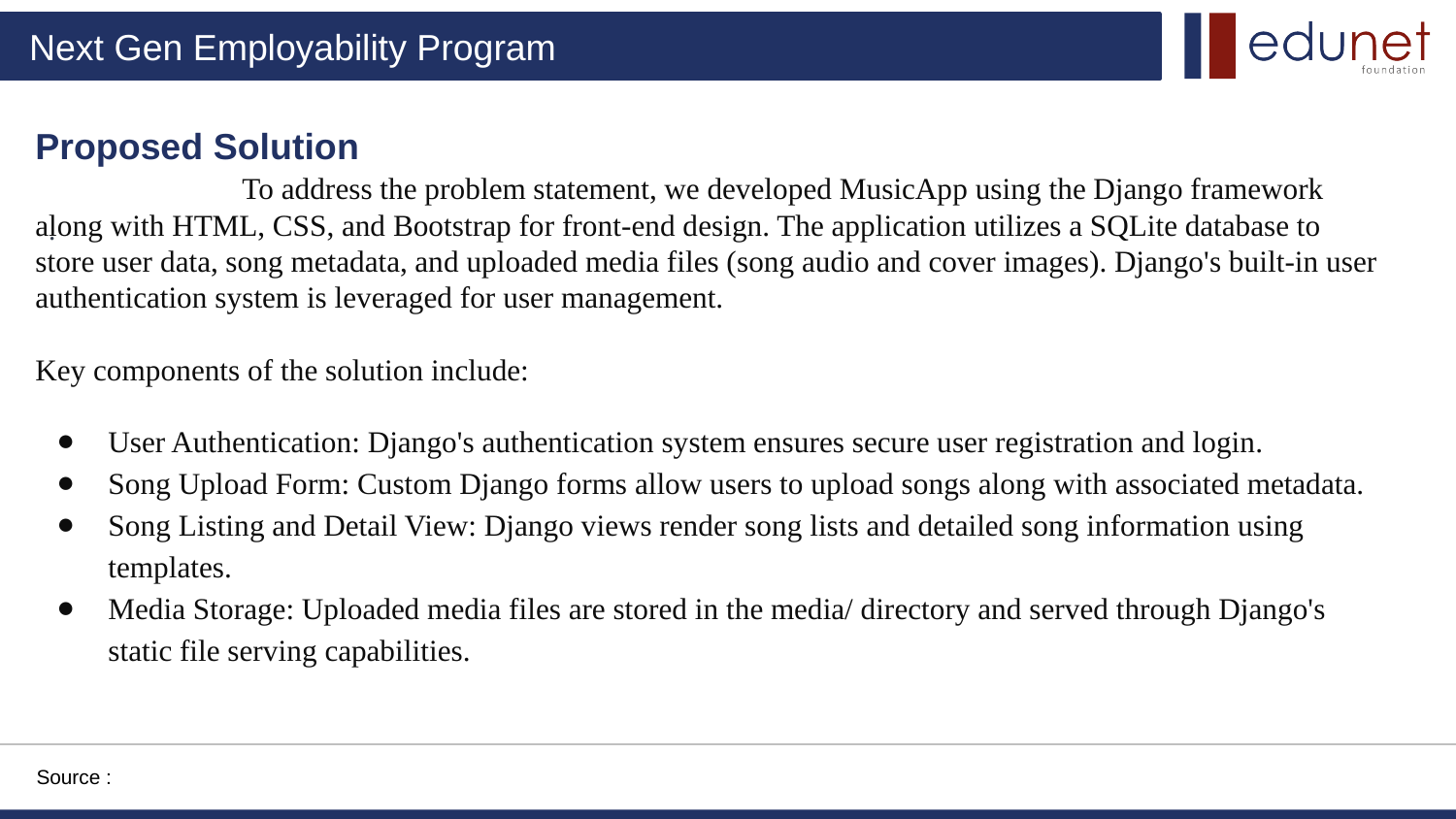

# Proposed Solution
                       To address the problem statement, we developed MusicApp using the Django framework along with HTML, CSS, and Bootstrap for front-end design. The application utilizes a SQLite database to store user data, song metadata, and uploaded media files (song audio and cover images). Django's built-in user authentication system is leveraged for user management.
Key components of the solution include:
User Authentication: Django's authentication system ensures secure user registration and login.
Song Upload Form: Custom Django forms allow users to upload songs along with associated metadata.
Song Listing and Detail View: Django views render song lists and detailed song information using templates.
Media Storage: Uploaded media files are stored in the media/ directory and served through Django's static file serving capabilities.

.
Source :